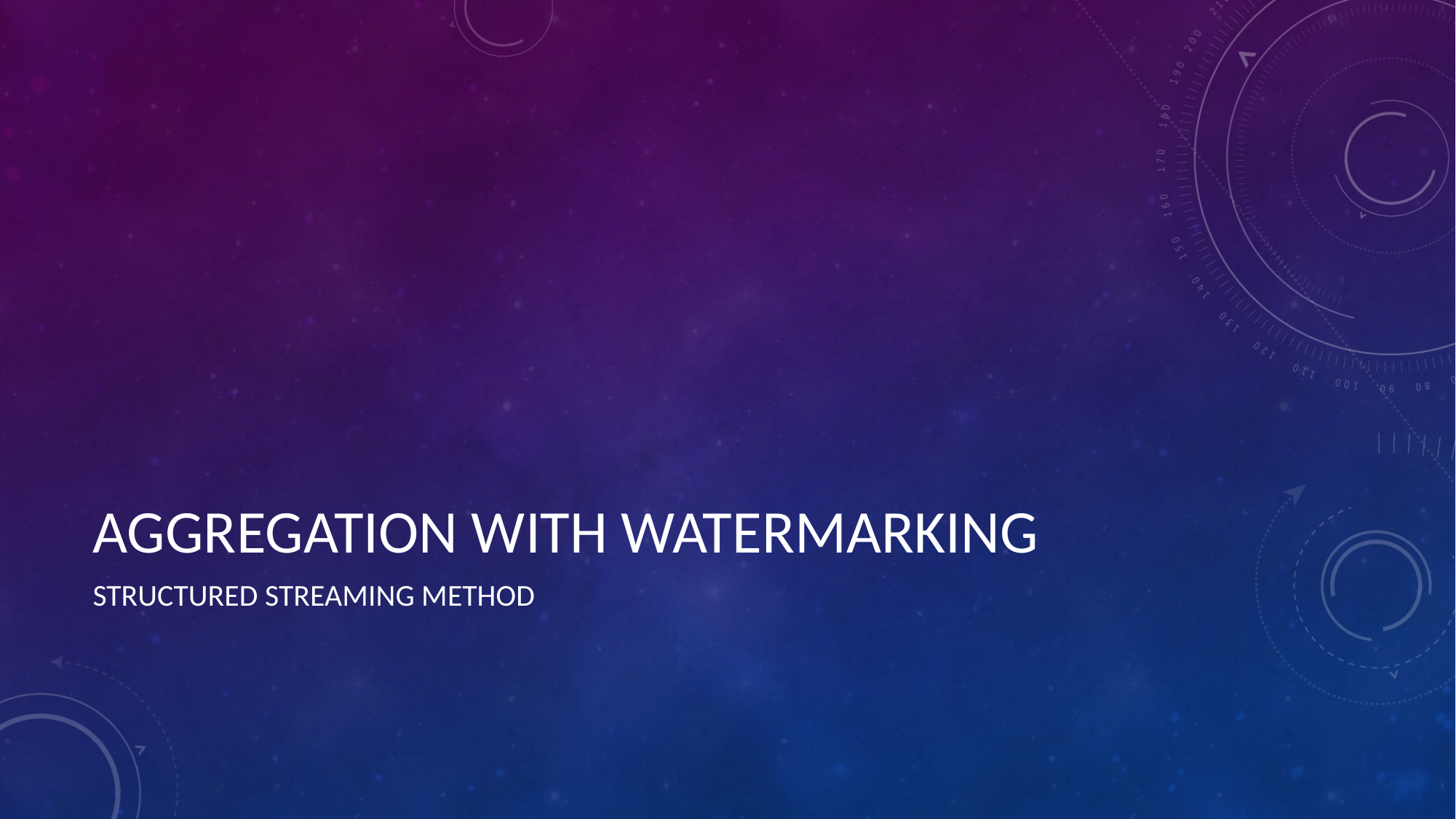

# Aggregation With Watermarking
Structured Streaming Method